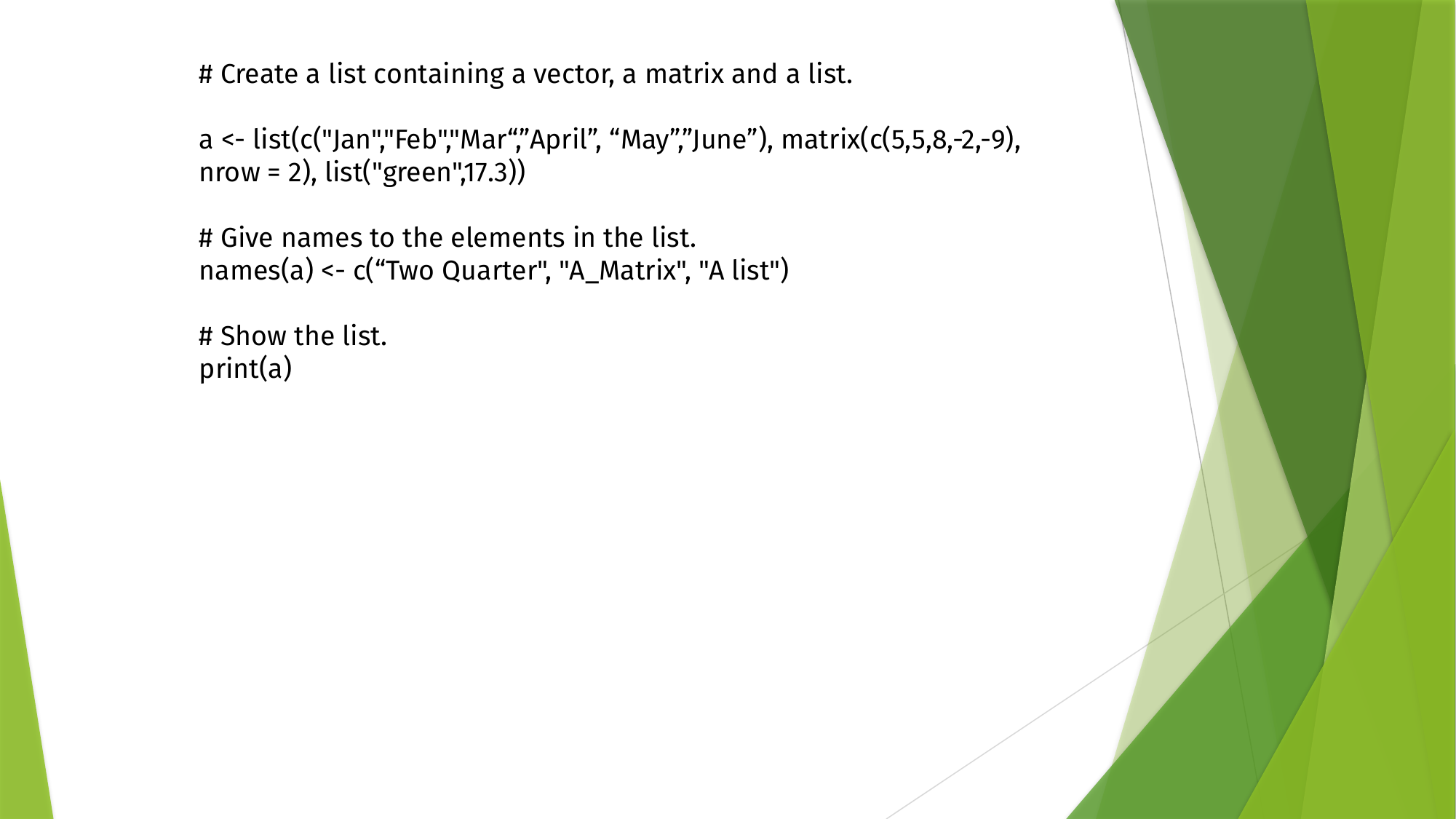

# Create a list containing a vector, a matrix and a list.

a <- list(c("Jan","Feb","Mar“,”April”, “May”,”June”), matrix(c(5,5,8,-2,-9), nrow = 2), list("green",17.3))

# Give names to the elements in the list.
names(a) <- c(“Two Quarter", "A_Matrix", "A list")

# Show the list.
print(a)